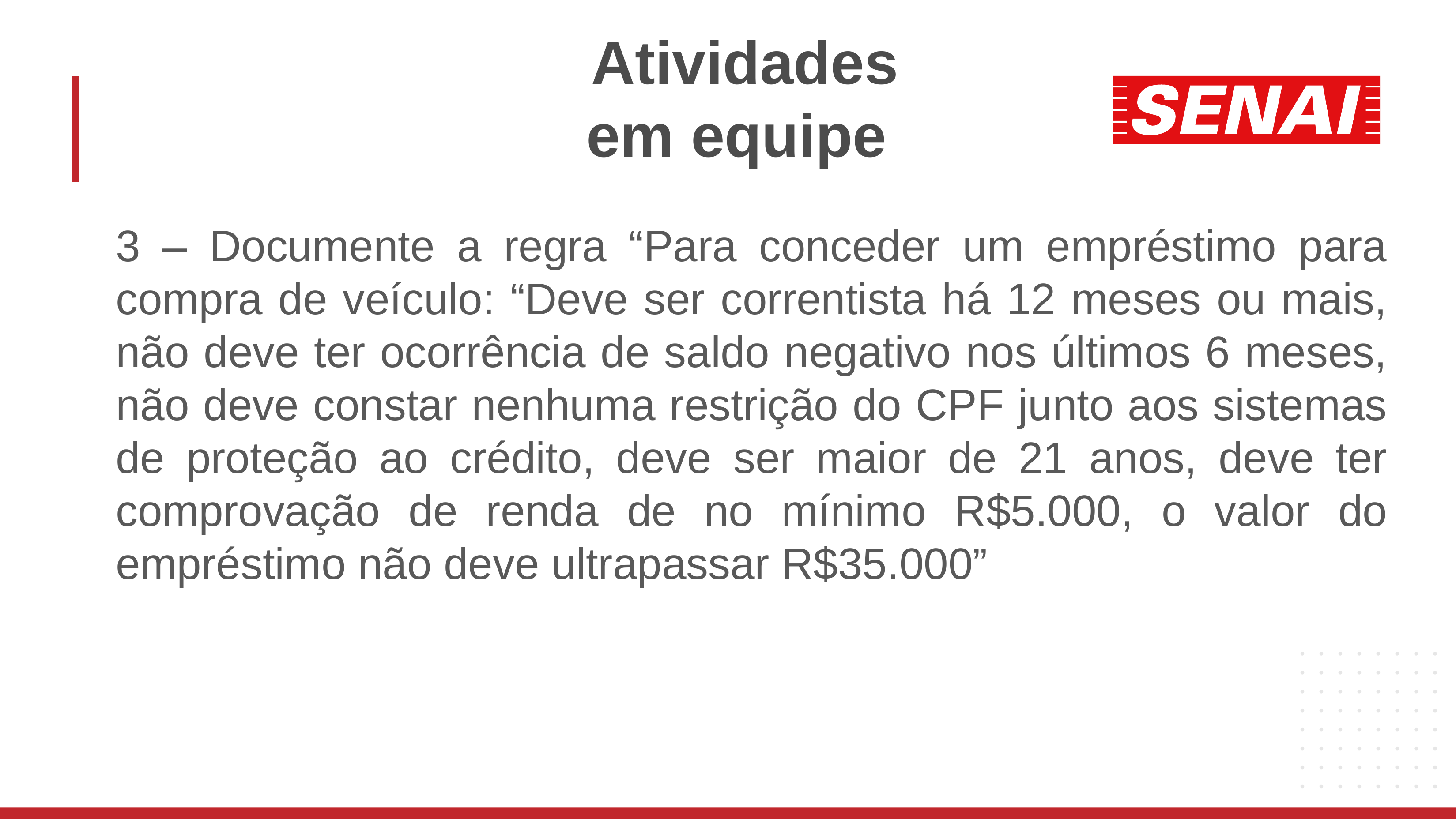

# Atividades em equipe

3 – Documente a regra “Para conceder um empréstimo para compra de veículo: “Deve ser correntista há 12 meses ou mais, não deve ter ocorrência de saldo negativo nos últimos 6 meses, não deve constar nenhuma restrição do CPF junto aos sistemas de proteção ao crédito, deve ser maior de 21 anos, deve ter comprovação de renda de no mínimo R$5.000, o valor do empréstimo não deve ultrapassar R$35.000”